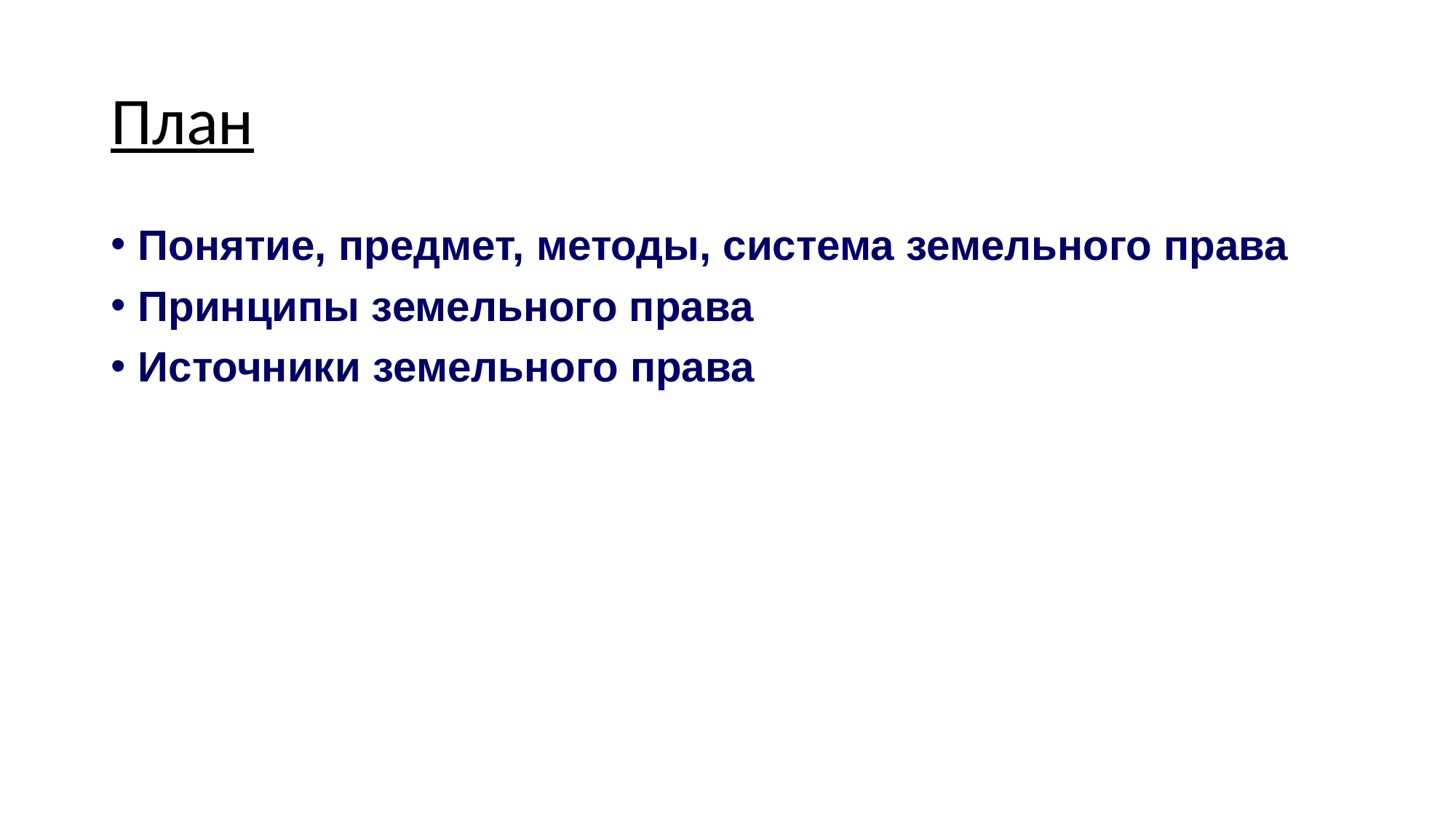

# План
Понятие, предмет, методы, система земельного права
Принципы земельного права
Источники земельного права